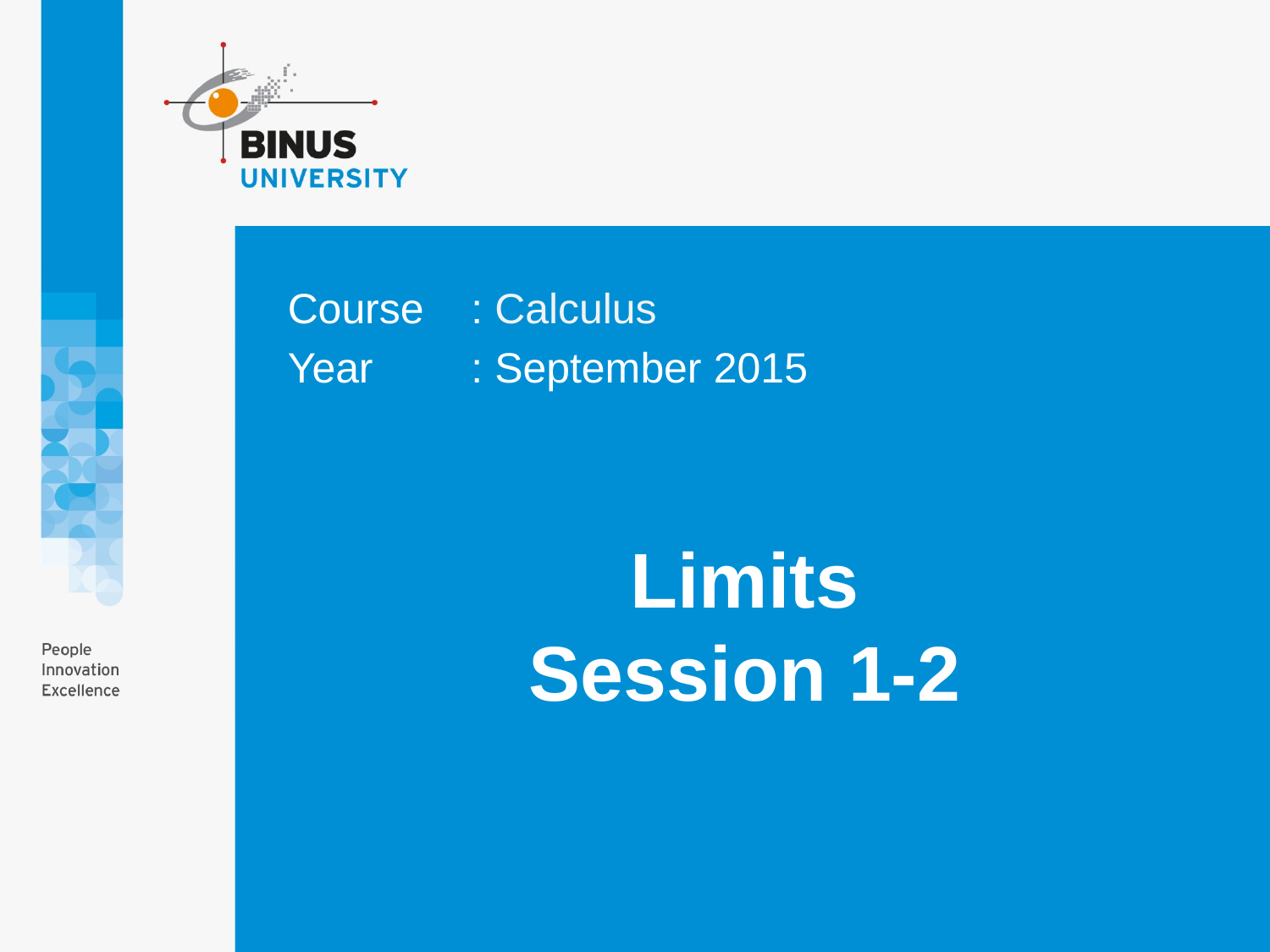

Course	: Calculus
Year	: September 2015
# Limits Session 1-2